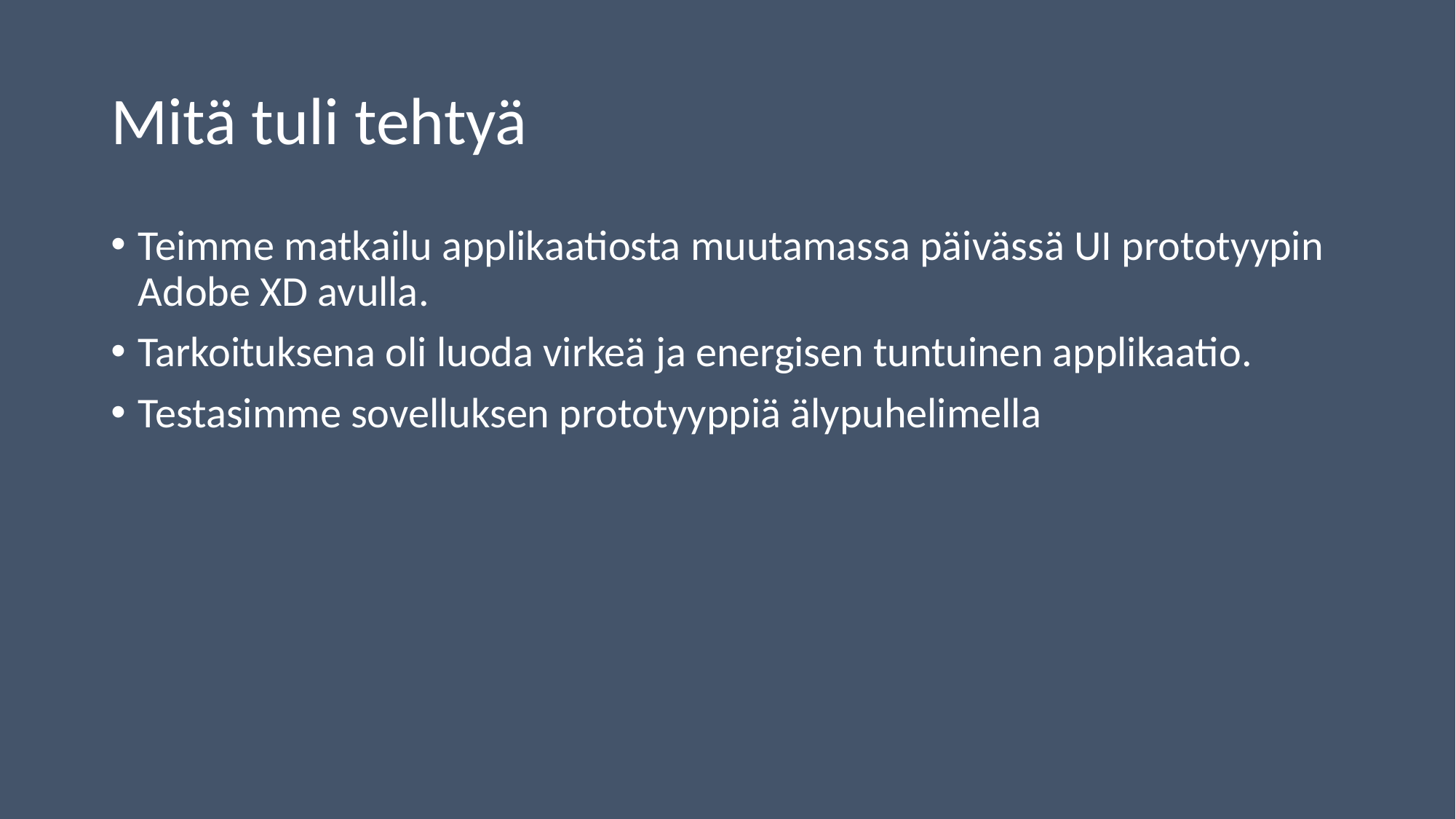

# Mitä tuli tehtyä
Teimme matkailu applikaatiosta muutamassa päivässä UI prototyypin Adobe XD avulla.
Tarkoituksena oli luoda virkeä ja energisen tuntuinen applikaatio.
Testasimme sovelluksen prototyyppiä älypuhelimella